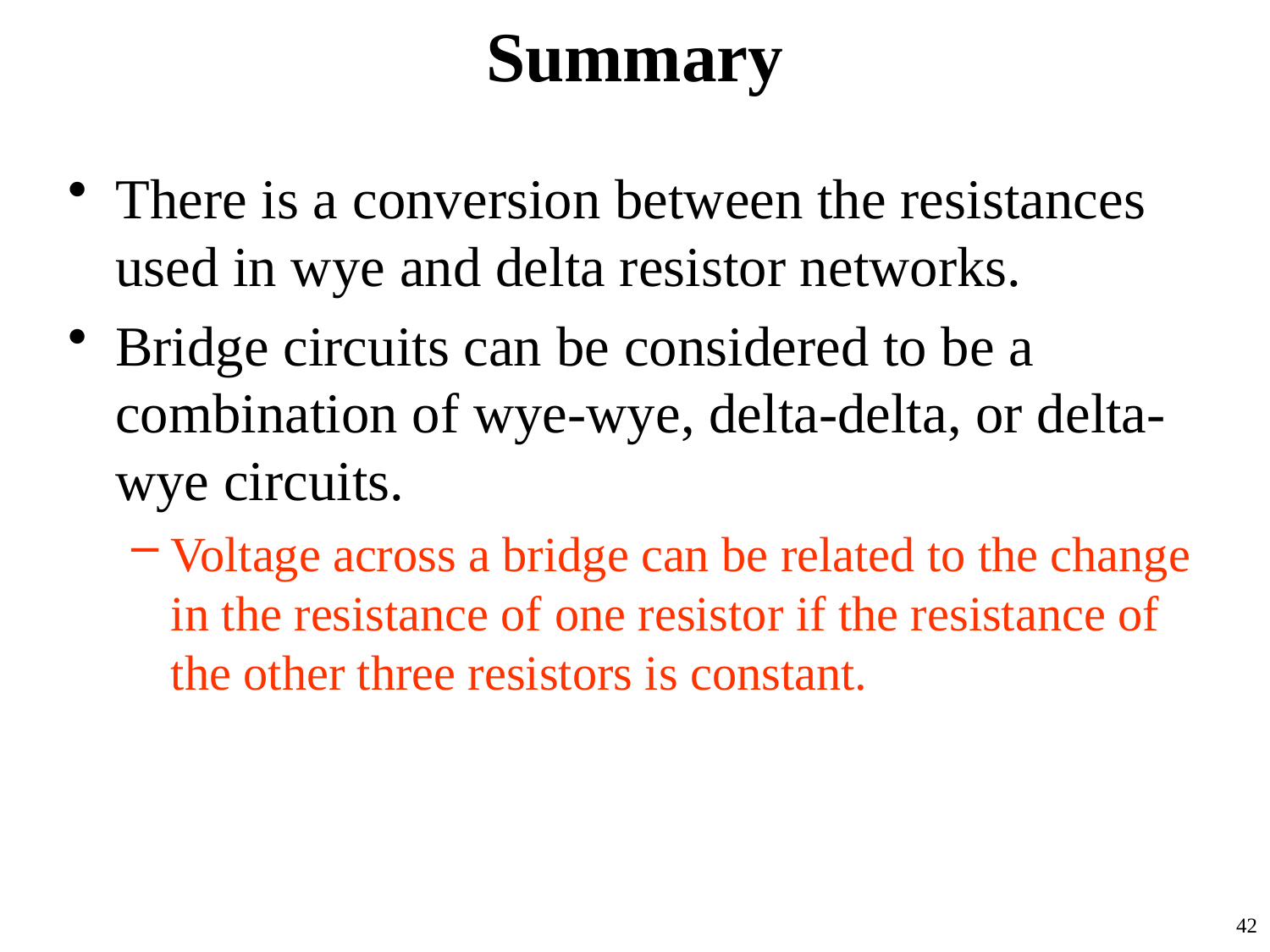

# Summary
There is a conversion between the resistances used in wye and delta resistor networks.
Bridge circuits can be considered to be a combination of wye-wye, delta-delta, or delta-wye circuits.
Voltage across a bridge can be related to the change in the resistance of one resistor if the resistance of the other three resistors is constant.
42